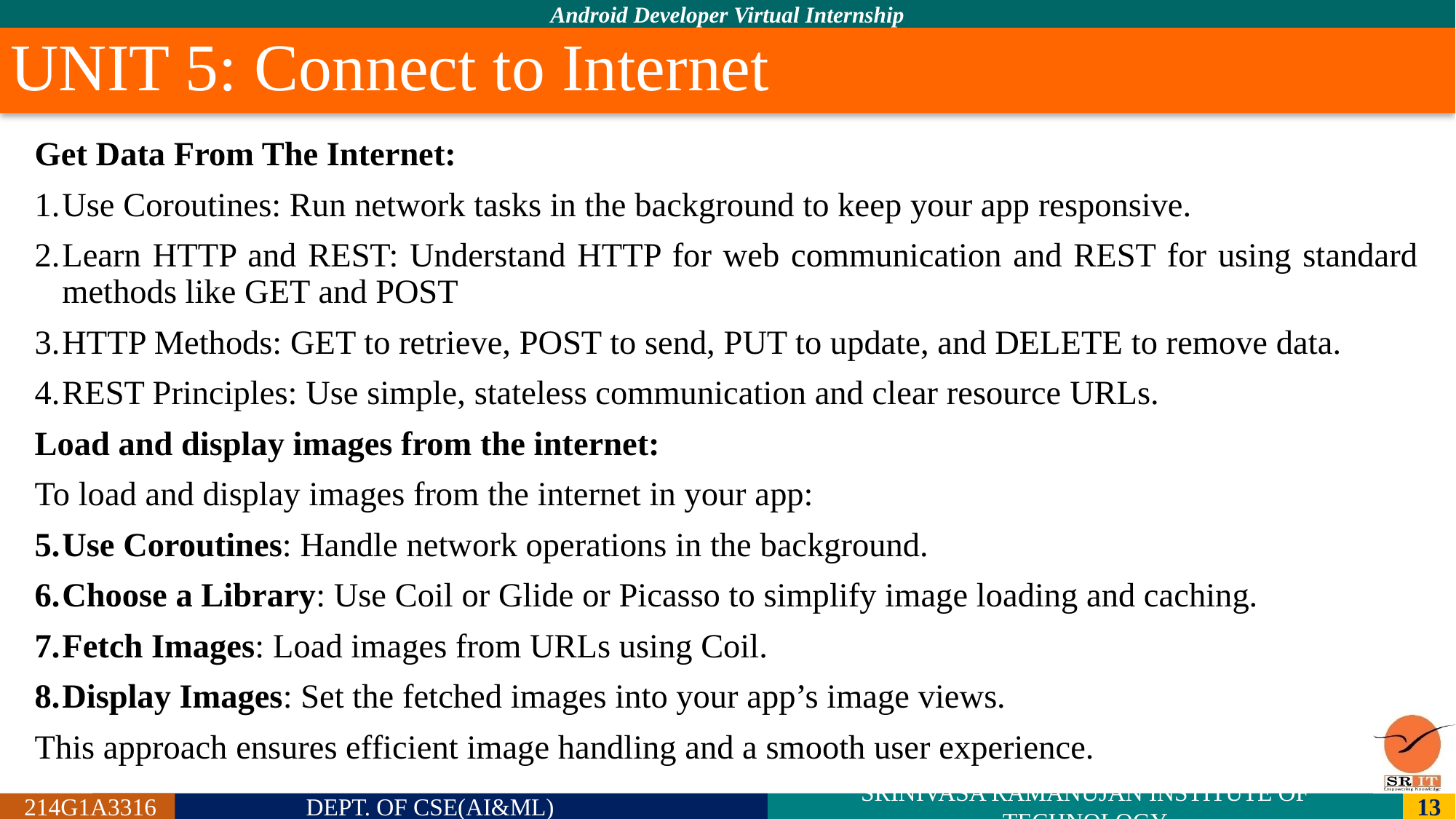

# UNIT 5: Connect to Internet
Get Data From The Internet:
Use Coroutines: Run network tasks in the background to keep your app responsive.
Learn HTTP and REST: Understand HTTP for web communication and REST for using standard methods like GET and POST
HTTP Methods: GET to retrieve, POST to send, PUT to update, and DELETE to remove data.
REST Principles: Use simple, stateless communication and clear resource URLs.
Load and display images from the internet:
To load and display images from the internet in your app:
Use Coroutines: Handle network operations in the background.
Choose a Library: Use Coil or Glide or Picasso to simplify image loading and caching.
Fetch Images: Load images from URLs using Coil.
Display Images: Set the fetched images into your app’s image views.
This approach ensures efficient image handling and a smooth user experience.